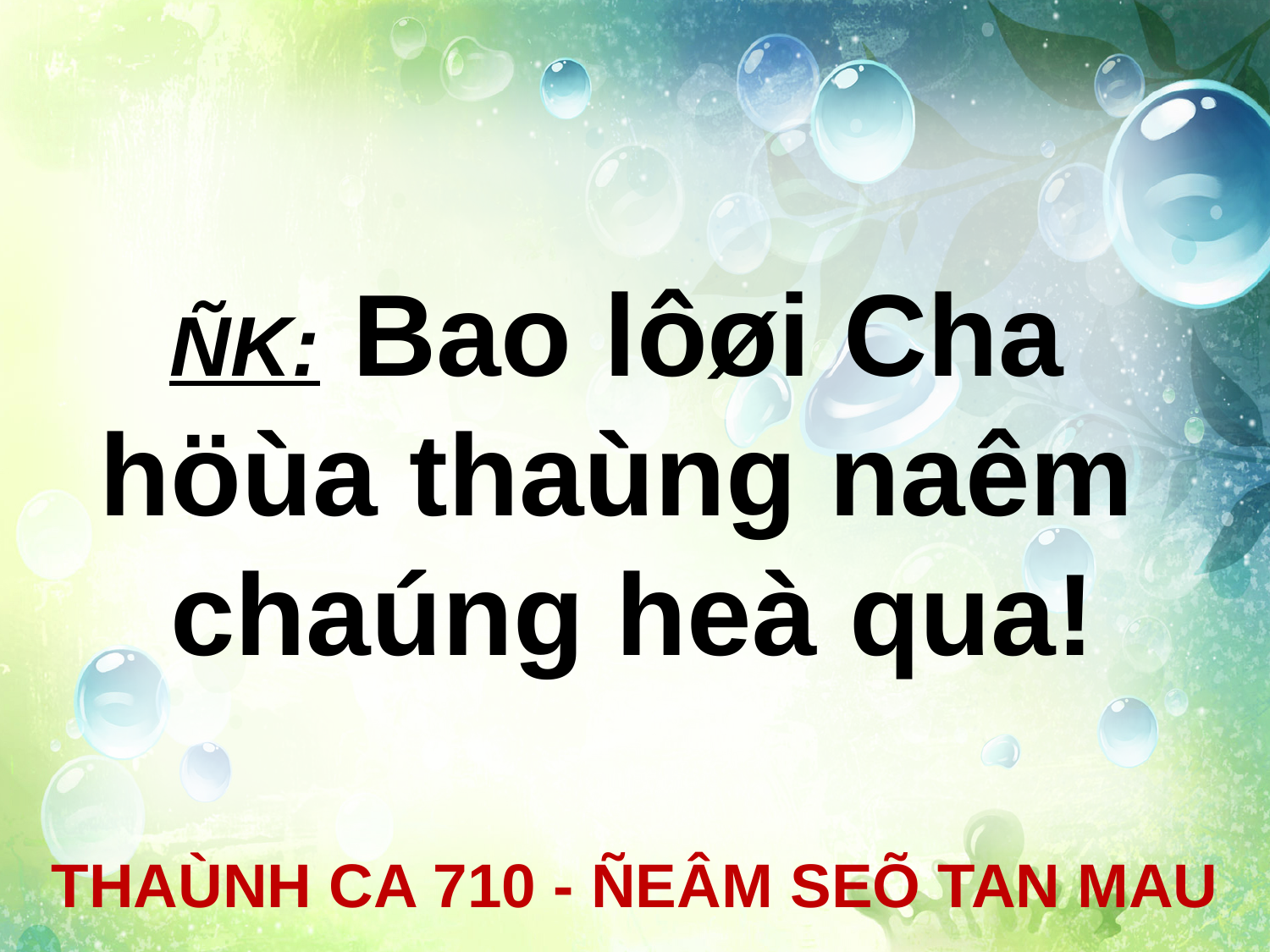

ÑK: Bao lôøi Cha
höùa thaùng naêm
chaúng heà qua!
THAÙNH CA 710 - ÑEÂM SEÕ TAN MAU